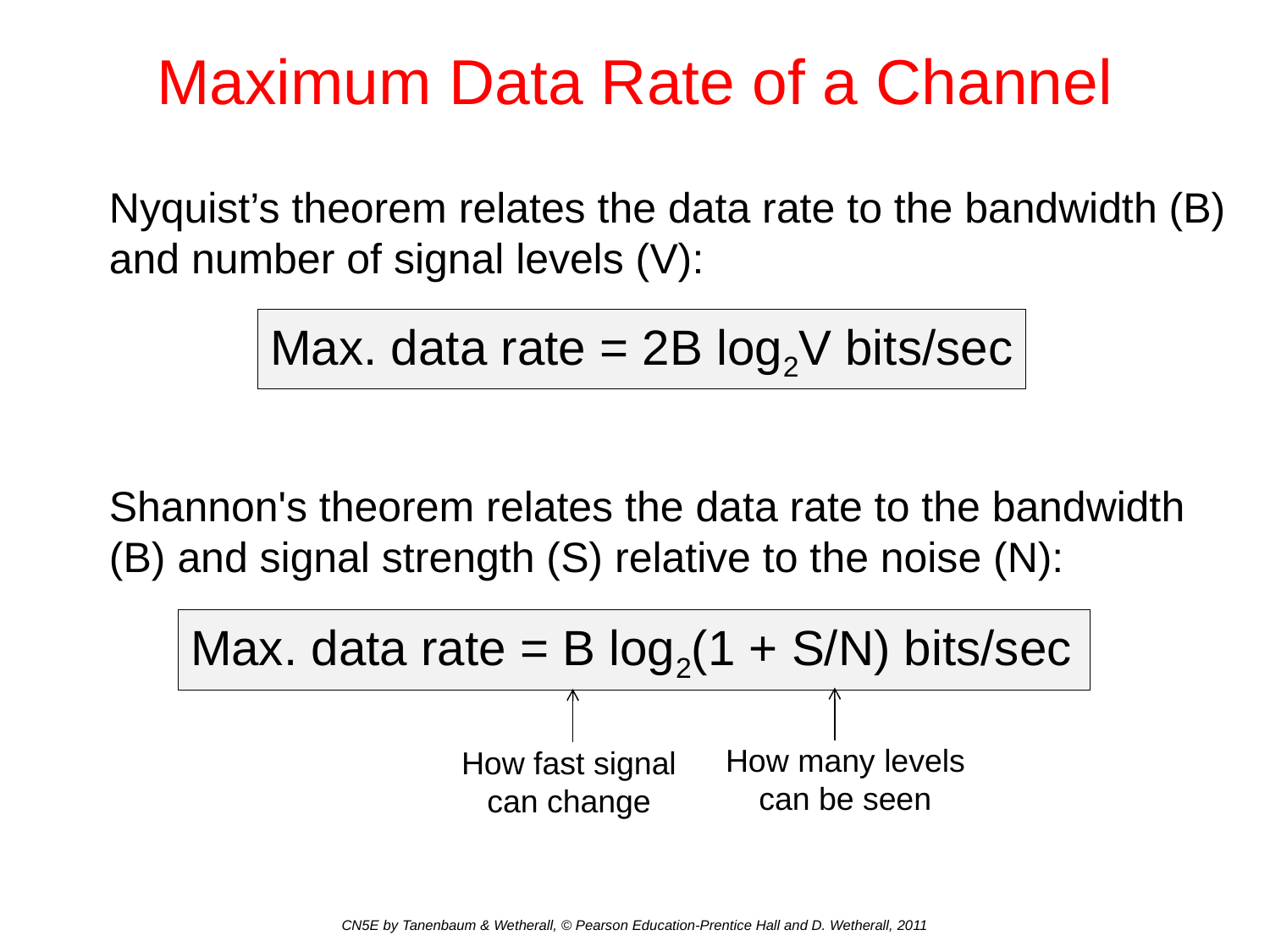

# Maximum Data Rate of a Channel
Nyquist’s theorem relates the data rate to the bandwidth (B) and number of signal levels (V):

Shannon's theorem relates the data rate to the bandwidth (B) and signal strength (S) relative to the noise (N):

Max. data rate = 2B log2V bits/sec
Max. data rate = B log2(1 + S/N) bits/sec
How many levels
can be seen
How fast signal
can change
CN5E by Tanenbaum & Wetherall, © Pearson Education-Prentice Hall and D. Wetherall, 2011